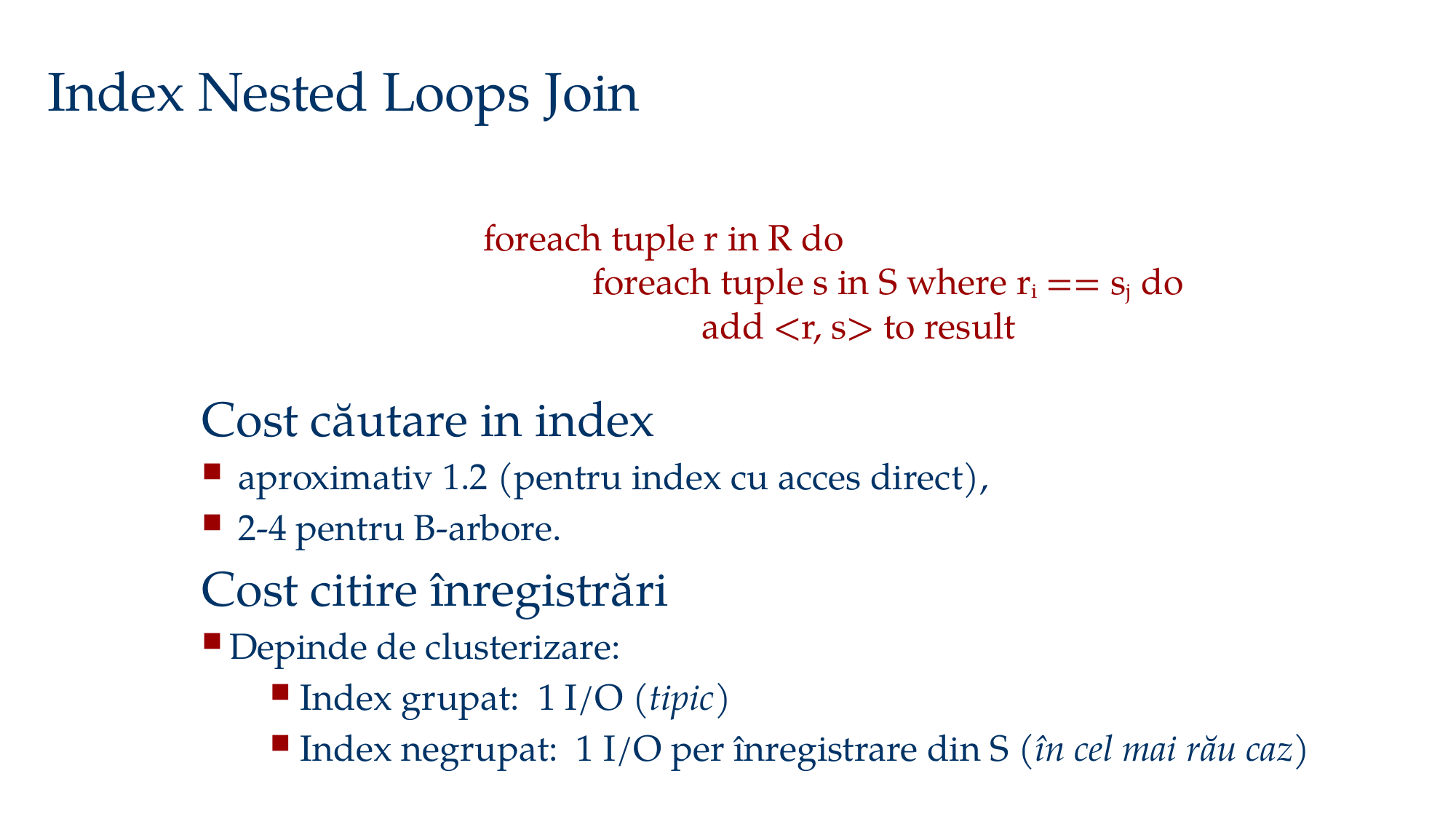

Index Nested Loops Join
foreach tuple r in R do
	foreach tuple s in S where ri == sj  do
		add <r, s> to result
Cost căutare in index
 aproximativ 1.2 (pentru index cu acces direct),
 2-4 pentru B-arbore.
Cost citire înregistrări
Depinde de clusterizare:
 Index grupat:  1 I/O (tipic)
 Index negrupat:  1 I/O per înregistrare din S (în cel mai rău caz)